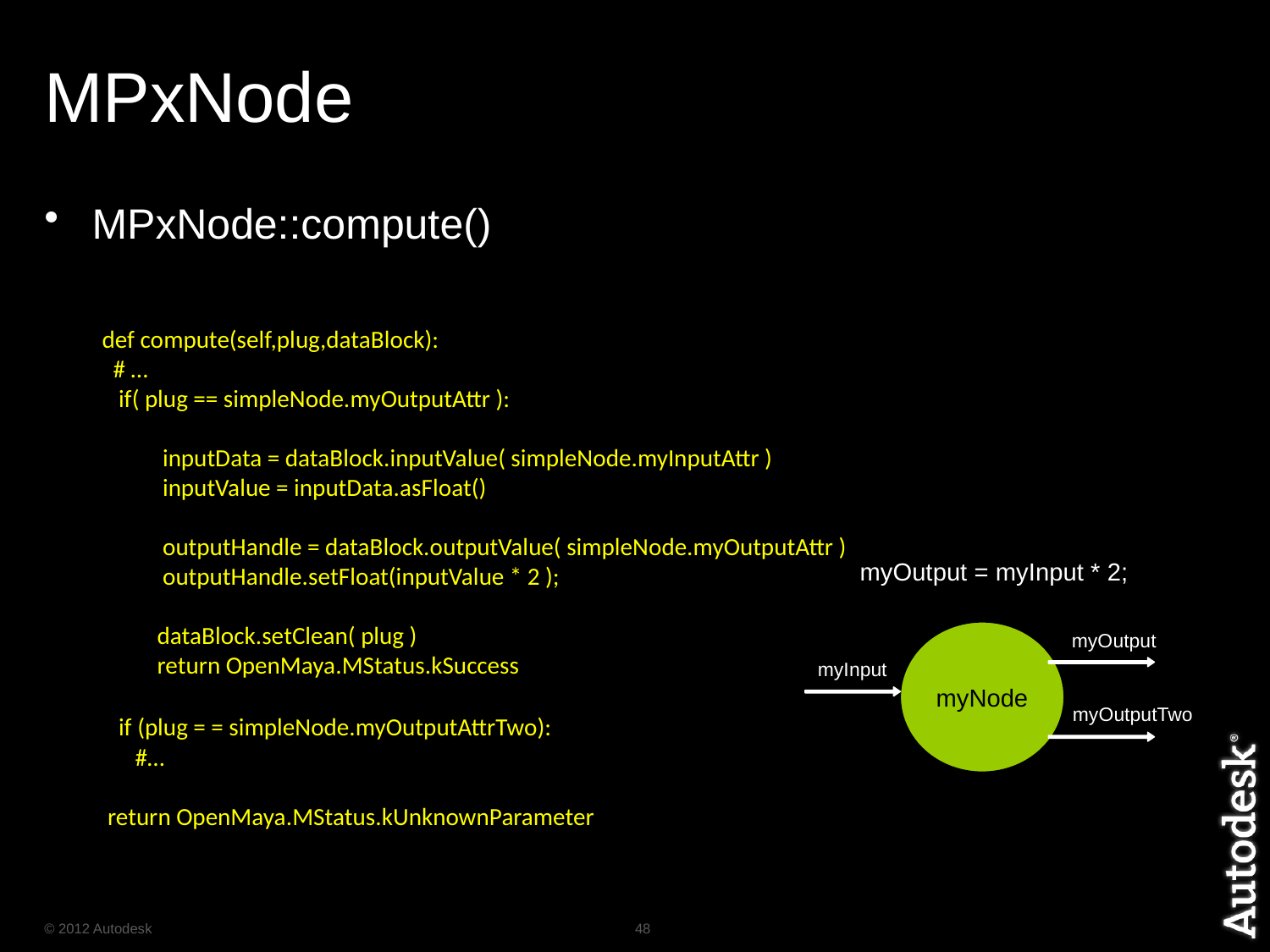

# MPxNode
MPxNode::compute()

def compute(self,plug,dataBlock):
  # …
   if( plug == simpleNode.myOutputAttr ):

           inputData = dataBlock.inputValue( simpleNode.myInputAttr )
           inputValue = inputData.asFloat()

           outputHandle = dataBlock.outputValue( simpleNode.myOutputAttr )
           outputHandle.setFloat(inputValue * 2 );

          dataBlock.setClean( plug )
          return OpenMaya.MStatus.kSuccess

   if (plug = = simpleNode.myOutputAttrTwo):
      #…

 return OpenMaya.MStatus.kUnknownParameter

myOutput = myInput * 2;

myNode
myOutput

myInput

myOutputTwo